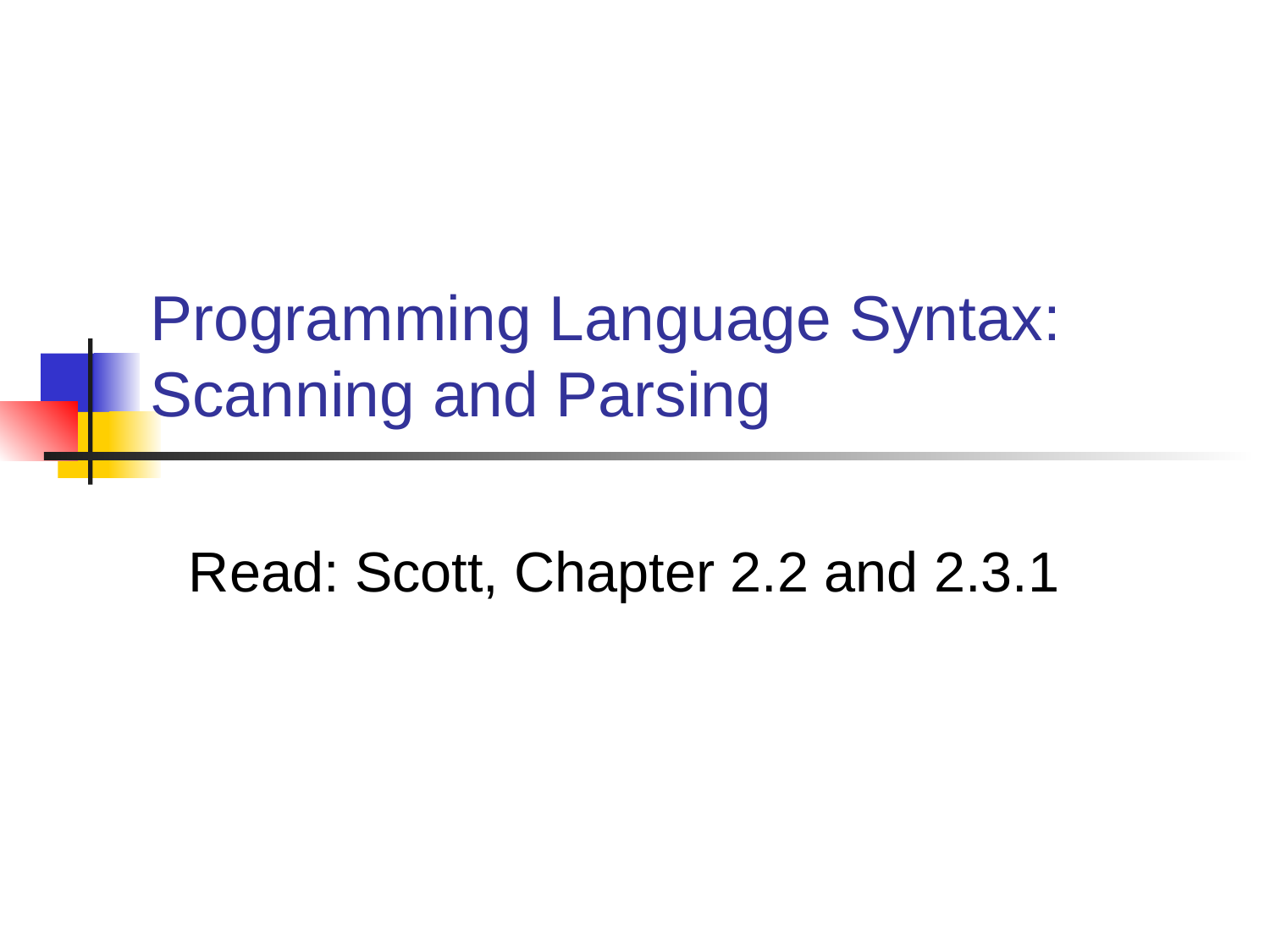

# Programming Language Syntax: Scanning and Parsing
Read: Scott, Chapter 2.2 and 2.3.1